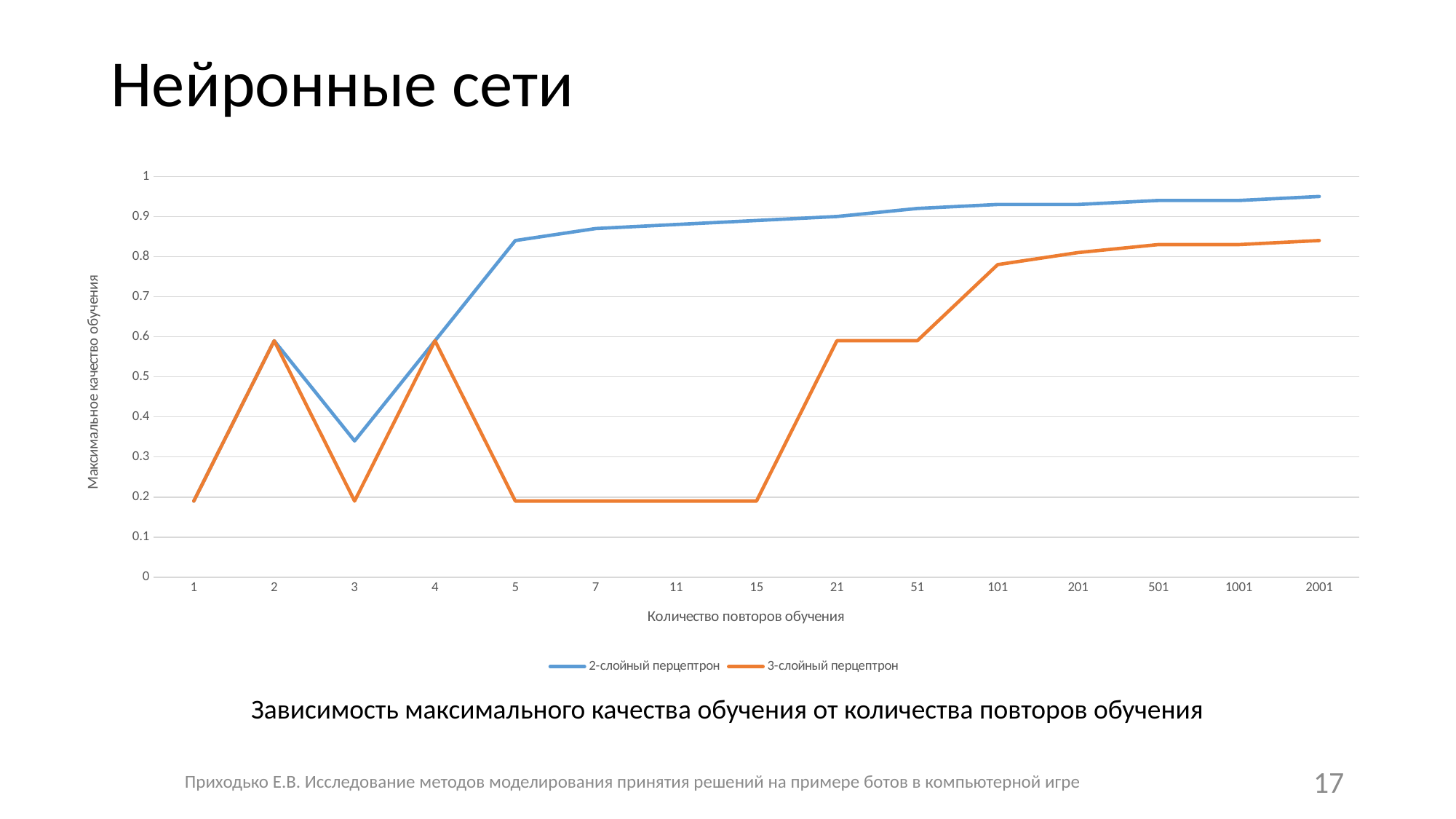

# Нейронные сети

### Chart

| Category |  |  |
|---|---|---|
| 1 | 0.19 | 0.19 |
| 2 | 0.59 | 0.59 |
| 3 | 0.34 | 0.19 |
| 4 | 0.59 | 0.59 |
| 5 | 0.84 | 0.19 |
| 7 | 0.87 | 0.19 |
| 11 | 0.88 | 0.19 |
| 15 | 0.89 | 0.19 |
| 21 | 0.9 | 0.59 |
| 51 | 0.92 | 0.59 |
| 101 | 0.93 | 0.78 |
| 201 | 0.93 | 0.81 |
| 501 | 0.94 | 0.83 |
| 1001 | 0.94 | 0.83 |
| 2001 | 0.95 | 0.84 |
Зависимость максимального качества обучения от количества повторов обучения
Приходько Е.В. Исследование методов моделирования принятия решений на примере ботов в компьютерной игре
17